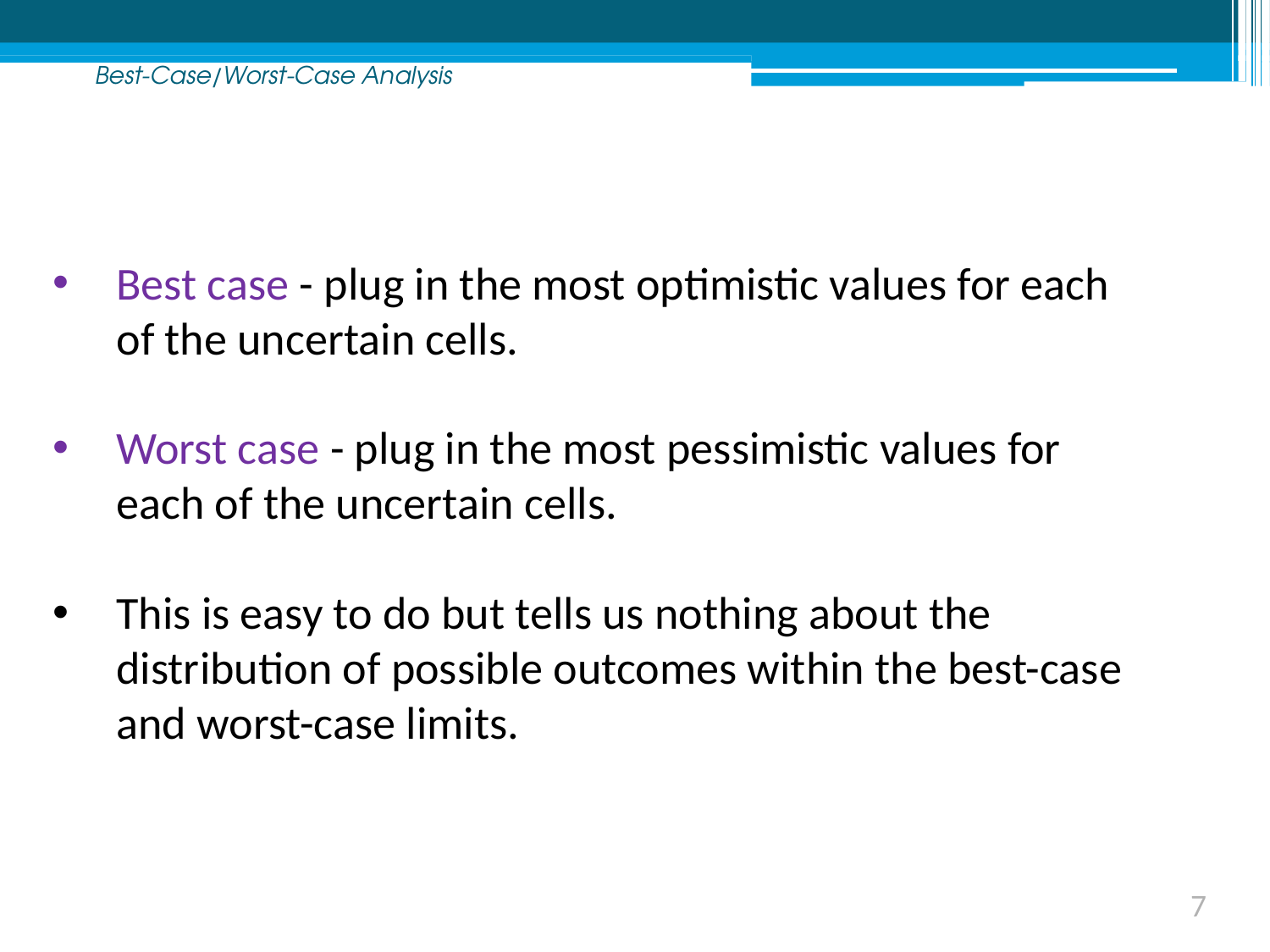

# Best-Case/Worst-Case Analysis
Best case - plug in the most optimistic values for each of the uncertain cells.

Worst case - plug in the most pessimistic values for each of the uncertain cells.

This is easy to do but tells us nothing about the distribution of possible outcomes within the best-case and worst-case limits.
7